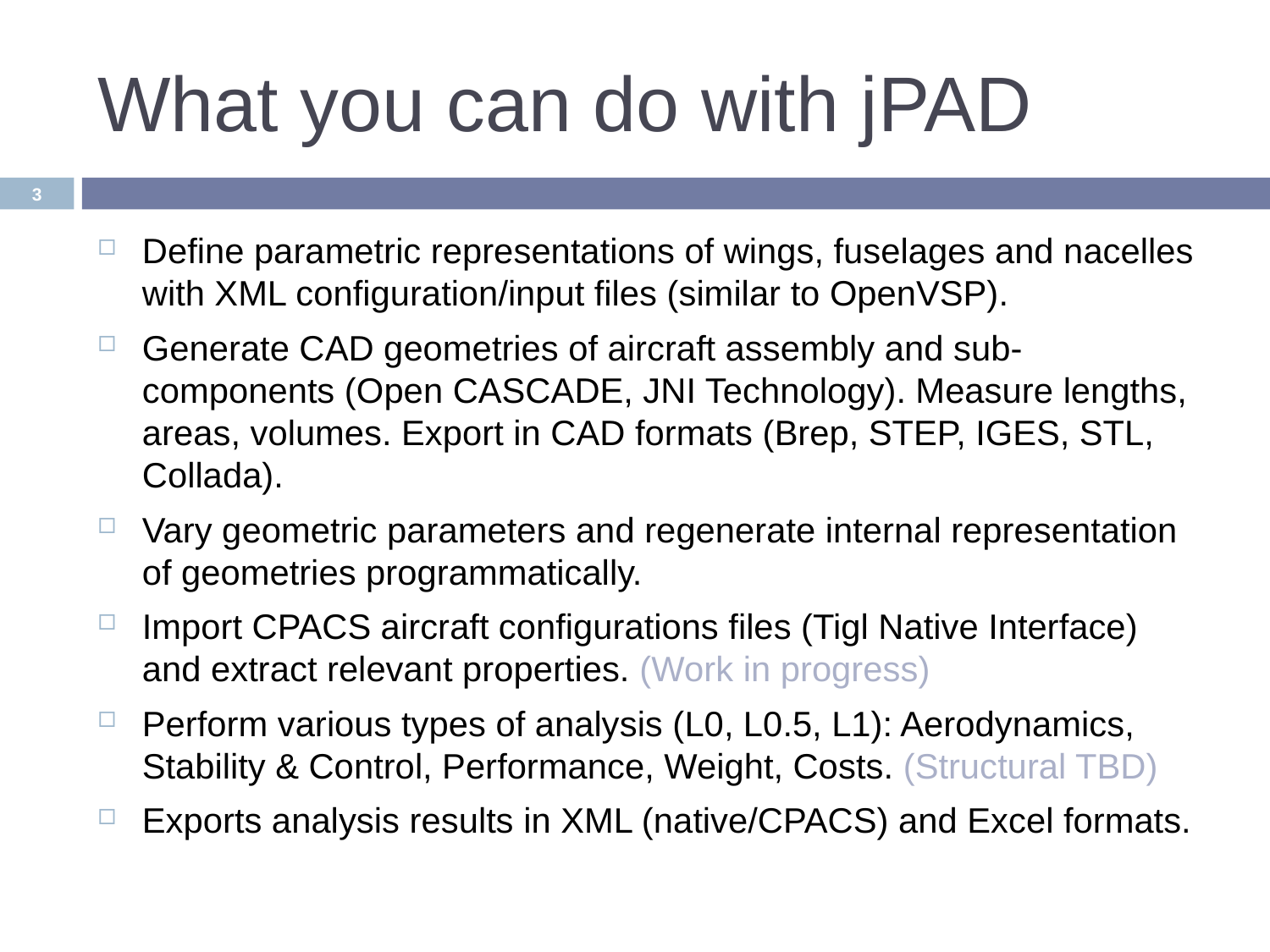

# What you can do with jPAD
3
Define parametric representations of wings, fuselages and nacelles with XML configuration/input files (similar to OpenVSP).
Generate CAD geometries of aircraft assembly and sub-components (Open CASCADE, JNI Technology). Measure lengths, areas, volumes. Export in CAD formats (Brep, STEP, IGES, STL, Collada).
Vary geometric parameters and regenerate internal representation of geometries programmatically.
Import CPACS aircraft configurations files (Tigl Native Interface) and extract relevant properties. (Work in progress)
Perform various types of analysis (L0, L0.5, L1): Aerodynamics, Stability & Control, Performance, Weight, Costs. (Structural TBD)
Exports analysis results in XML (native/CPACS) and Excel formats.